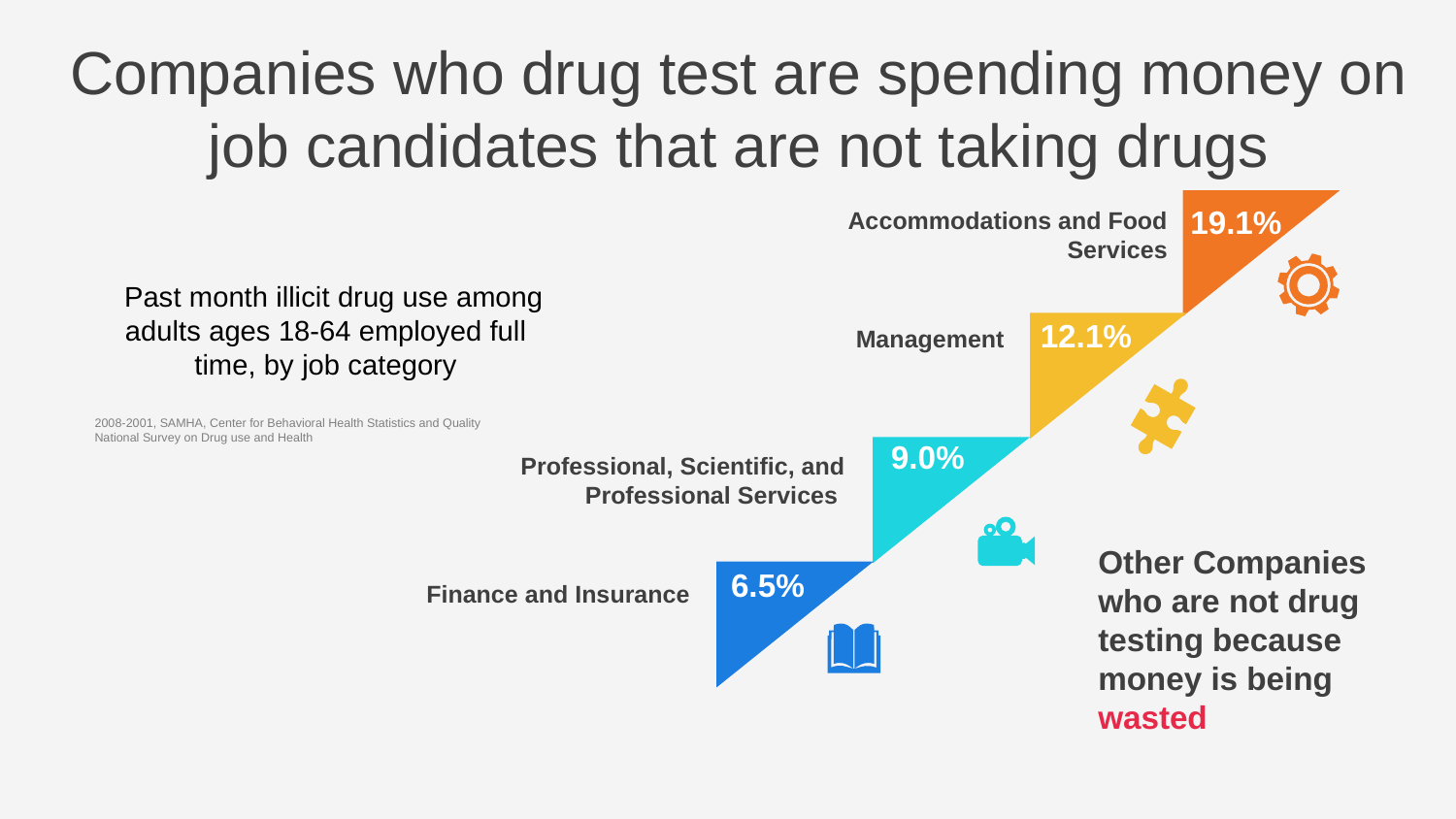

# Companies who drug test are spending money on job candidates that are not taking drugs

Accommodations and Food Services
19.1%

Past month illicit drug use among adults ages 18-64 employed full   time, by job category

2008-2001, SAMHA, Center for Behavioral Health Statistics and Quality
National Survey on Drug use and Health

12.1%
Management

9.0%
Professional, Scientific, and Professional Services

Other Companies who are not drug testing because money is being wasted

6.5%
Finance and Insurance